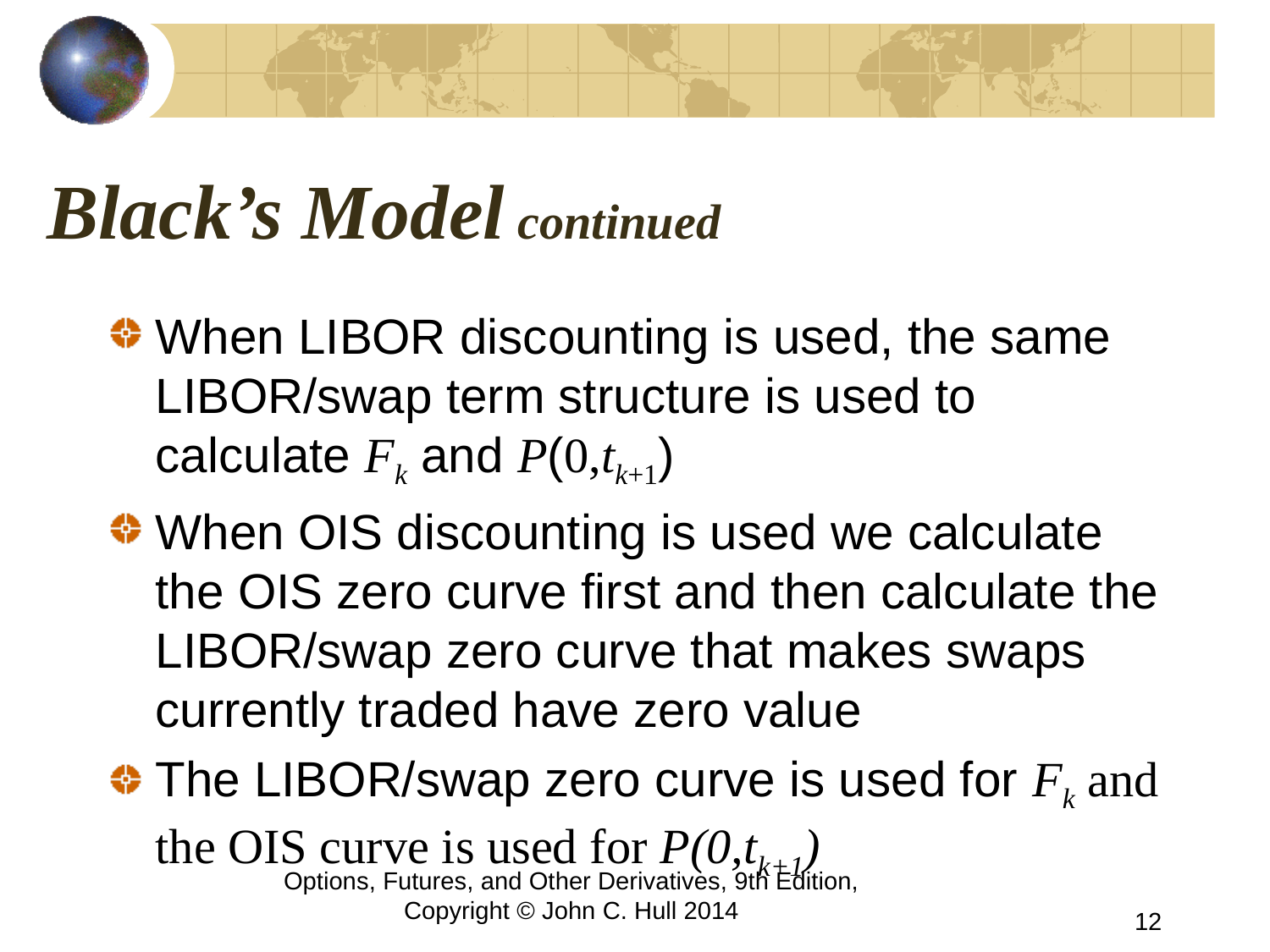

# Black’s Model continued
When LIBOR discounting is used, the same LIBOR/swap term structure is used to calculate Fk and P(0,tk+1)
When OIS discounting is used we calculate the OIS zero curve first and then calculate the LIBOR/swap zero curve that makes swaps currently traded have zero value
The LIBOR/swap zero curve is used for Fk and the OIS curve is used for P(0,tk+1)

Options, Futures, and Other Derivatives, 9th Edition, Copyright © John C. Hull 2014
12